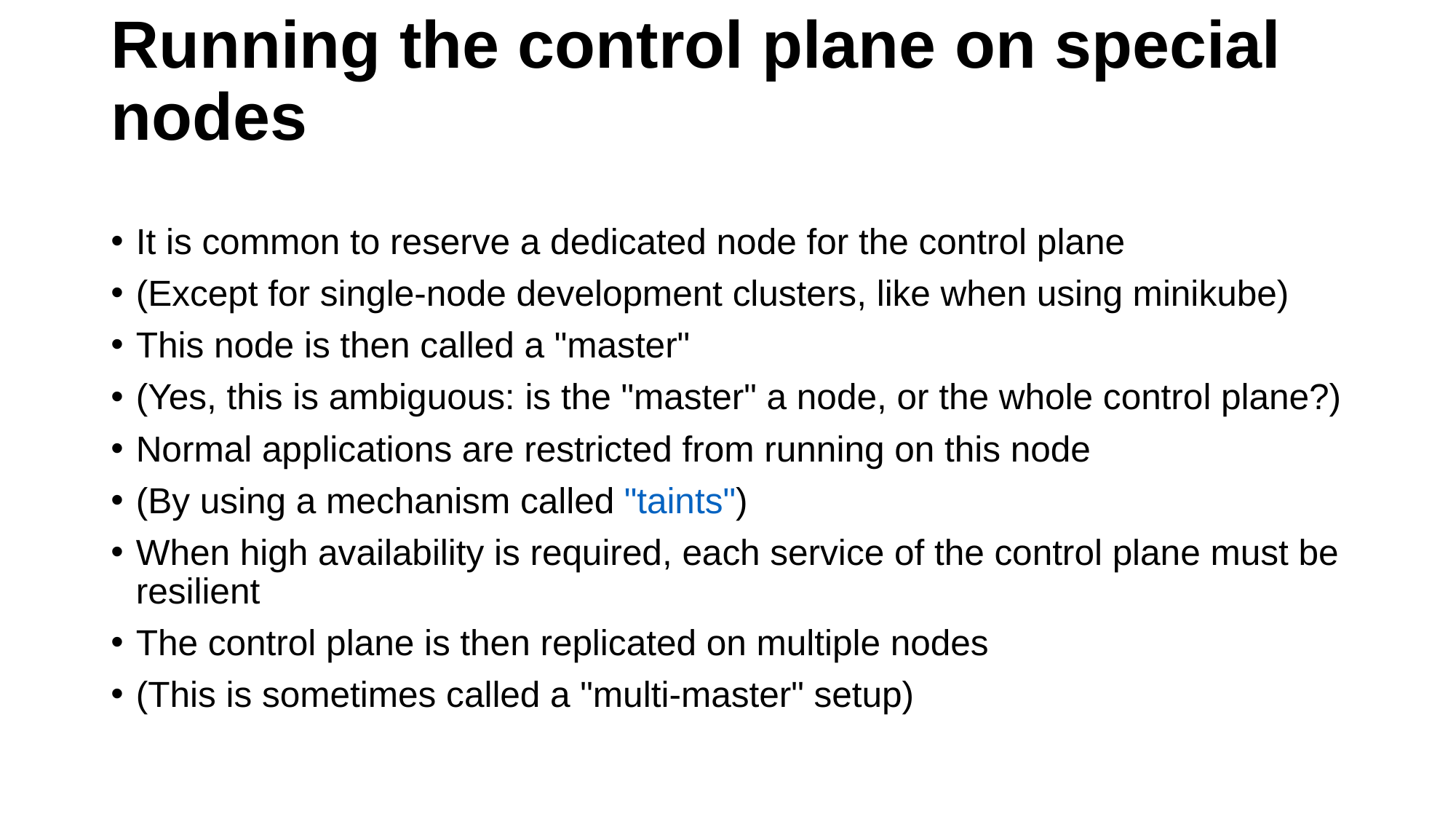

# Running the control plane on special nodes
It is common to reserve a dedicated node for the control plane
(Except for single-node development clusters, like when using minikube)
This node is then called a "master"
(Yes, this is ambiguous: is the "master" a node, or the whole control plane?)
Normal applications are restricted from running on this node
(By using a mechanism called "taints")
When high availability is required, each service of the control plane must be resilient
The control plane is then replicated on multiple nodes
(This is sometimes called a "multi-master" setup)